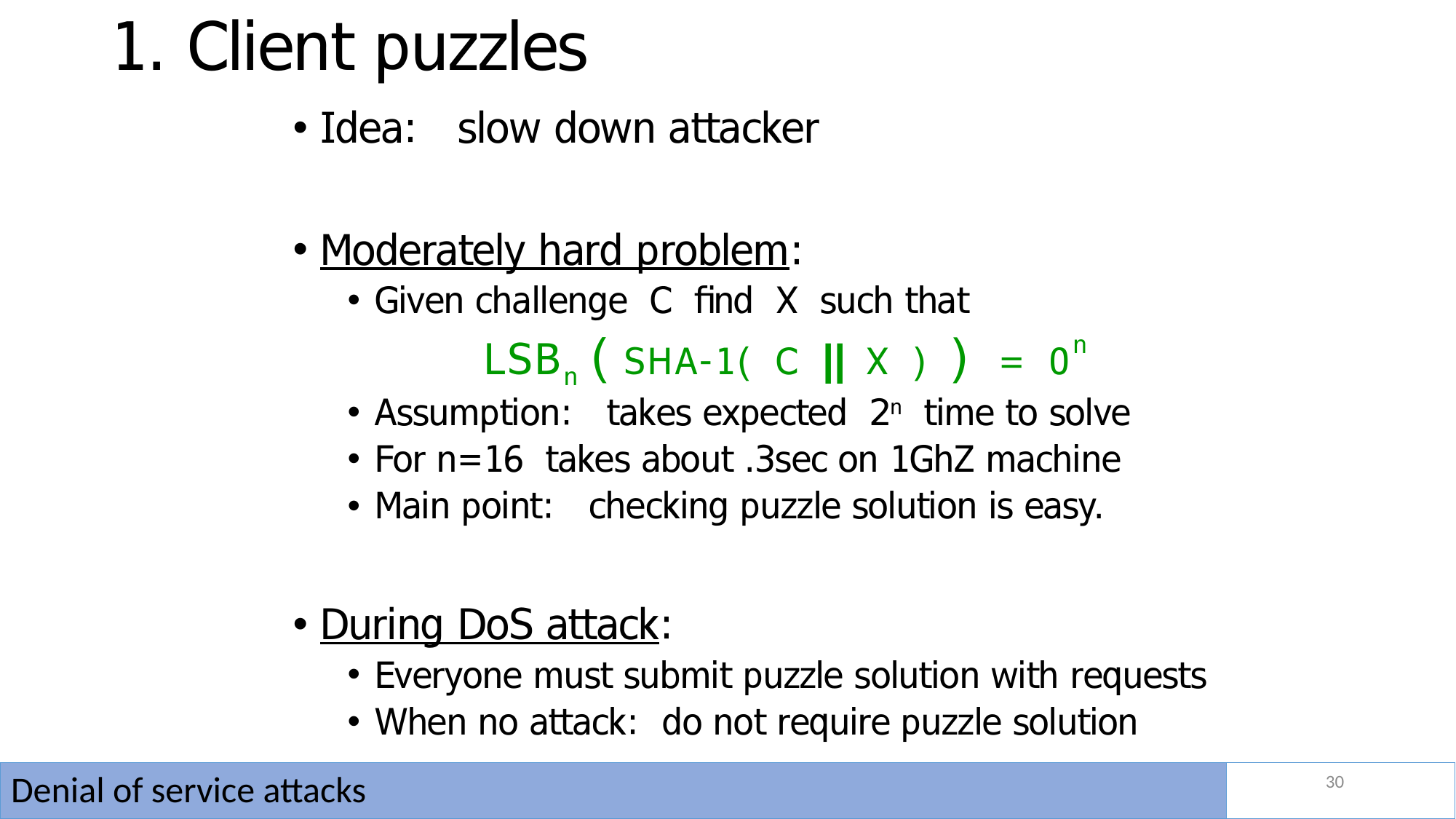

# 1. Client puzzles
Idea:   slow down attacker

Moderately hard problem:
Given challenge  C  find  X  such that
		LSBn  ( SHA-1(  C  ||  X  )  )  =  0n
Assumption:   takes expected  2n  time to solve
For n=16  takes about .3sec on 1GhZ machine
Main point:   checking puzzle solution is easy.

During DoS attack:
Everyone must submit puzzle solution with requests
When no attack:  do not require puzzle solution
30
Denial of service attacks